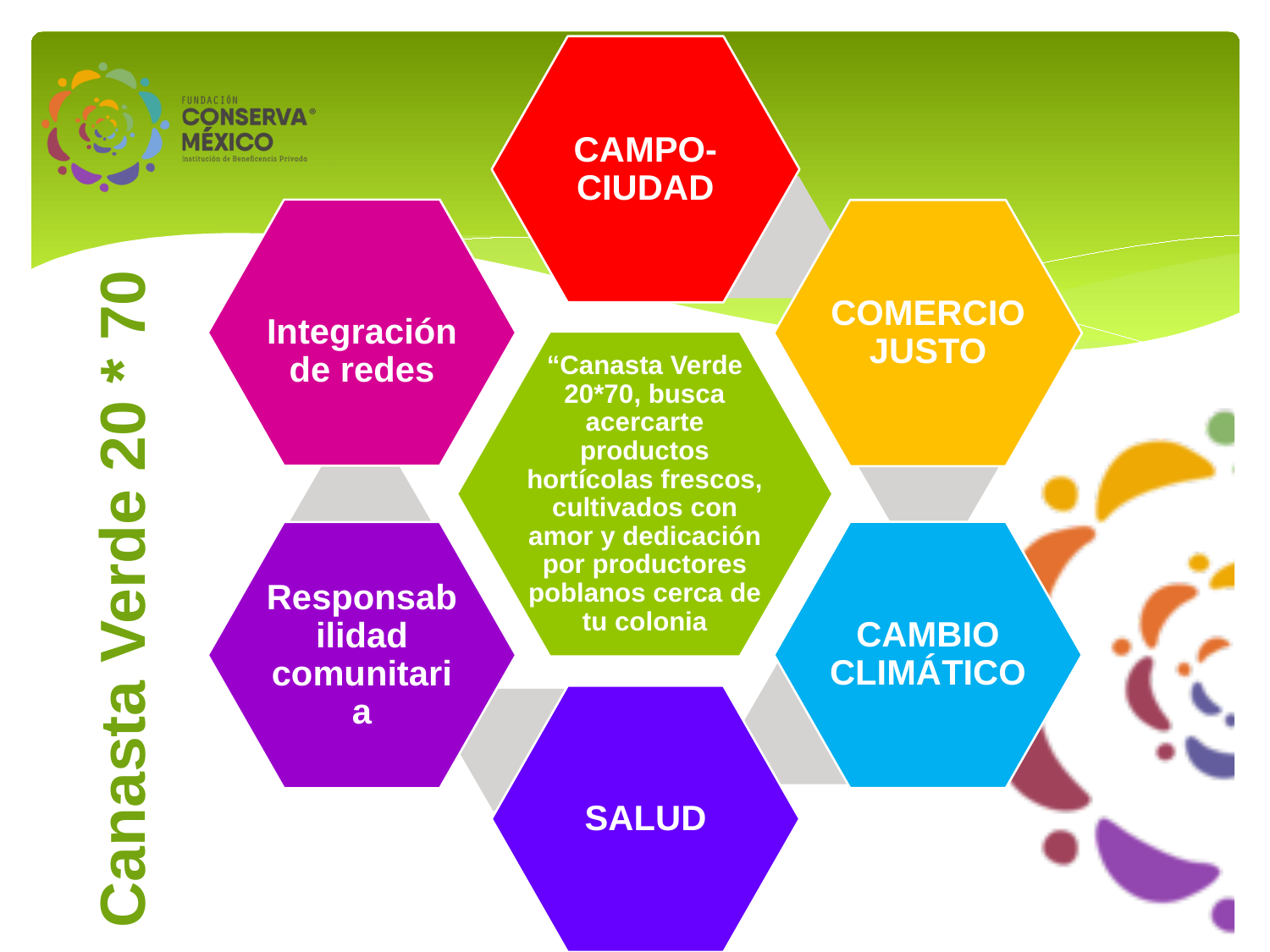

“Canasta Verde 20*70, busca acercarte productos hortícolas frescos, cultivados con amor y dedicación por productores poblanos cerca de tu colonia
Campo-ciudad
COMERCIO JUSTO
CAMBIO CLIMÁTICO
SALUD
Responsabilidad comunitaria
 Integración de redes
Canasta Verde 20 * 70